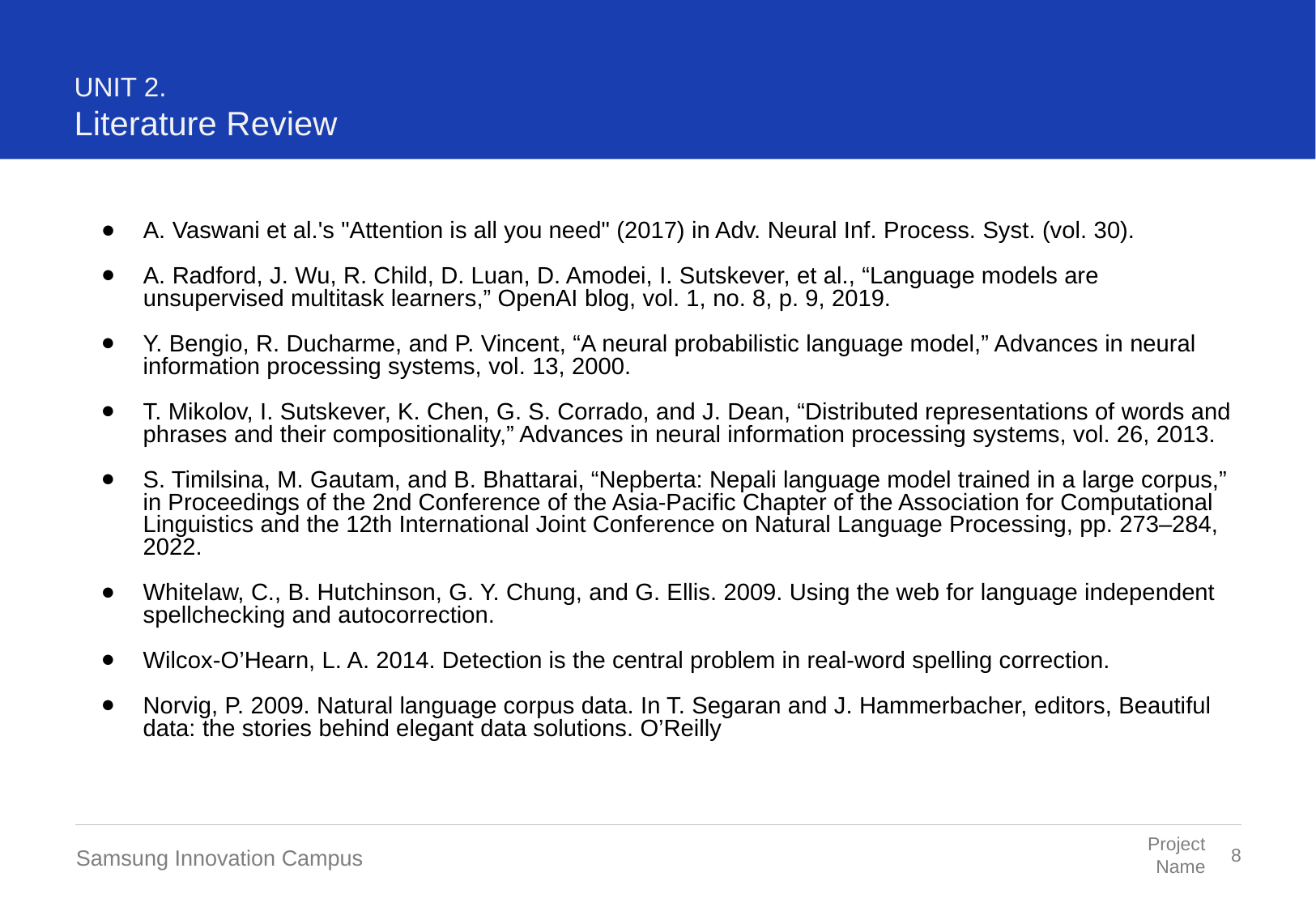

UNIT 2.
Literature Review

A. Vaswani et al.'s "Attention is all you need" (2017) in Adv. Neural Inf. Process. Syst. (vol. 30).

A. Radford, J. Wu, R. Child, D. Luan, D. Amodei, I. Sutskever, et al., “Language models are unsupervised multitask learners,” OpenAI blog, vol. 1, no. 8, p. 9, 2019.

Y. Bengio, R. Ducharme, and P. Vincent, “A neural probabilistic language model,” Advances in neural information processing systems, vol. 13, 2000.

T. Mikolov, I. Sutskever, K. Chen, G. S. Corrado, and J. Dean, “Distributed representations of words and phrases and their compositionality,” Advances in neural information processing systems, vol. 26, 2013.

S. Timilsina, M. Gautam, and B. Bhattarai, “Nepberta: Nepali language model trained in a large corpus,” in Proceedings of the 2nd Conference of the Asia-Pacific Chapter of the Association for Computational Linguistics and the 12th International Joint Conference on Natural Language Processing, pp. 273–284, 2022.

Whitelaw, C., B. Hutchinson, G. Y. Chung, and G. Ellis. 2009. Using the web for language independent spellchecking and autocorrection.

Wilcox-O’Hearn, L. A. 2014. Detection is the central problem in real-word spelling correction.

Norvig, P. 2009. Natural language corpus data. In T. Segaran and J. Hammerbacher, editors, Beautiful data: the stories behind elegant data solutions. O’Reilly